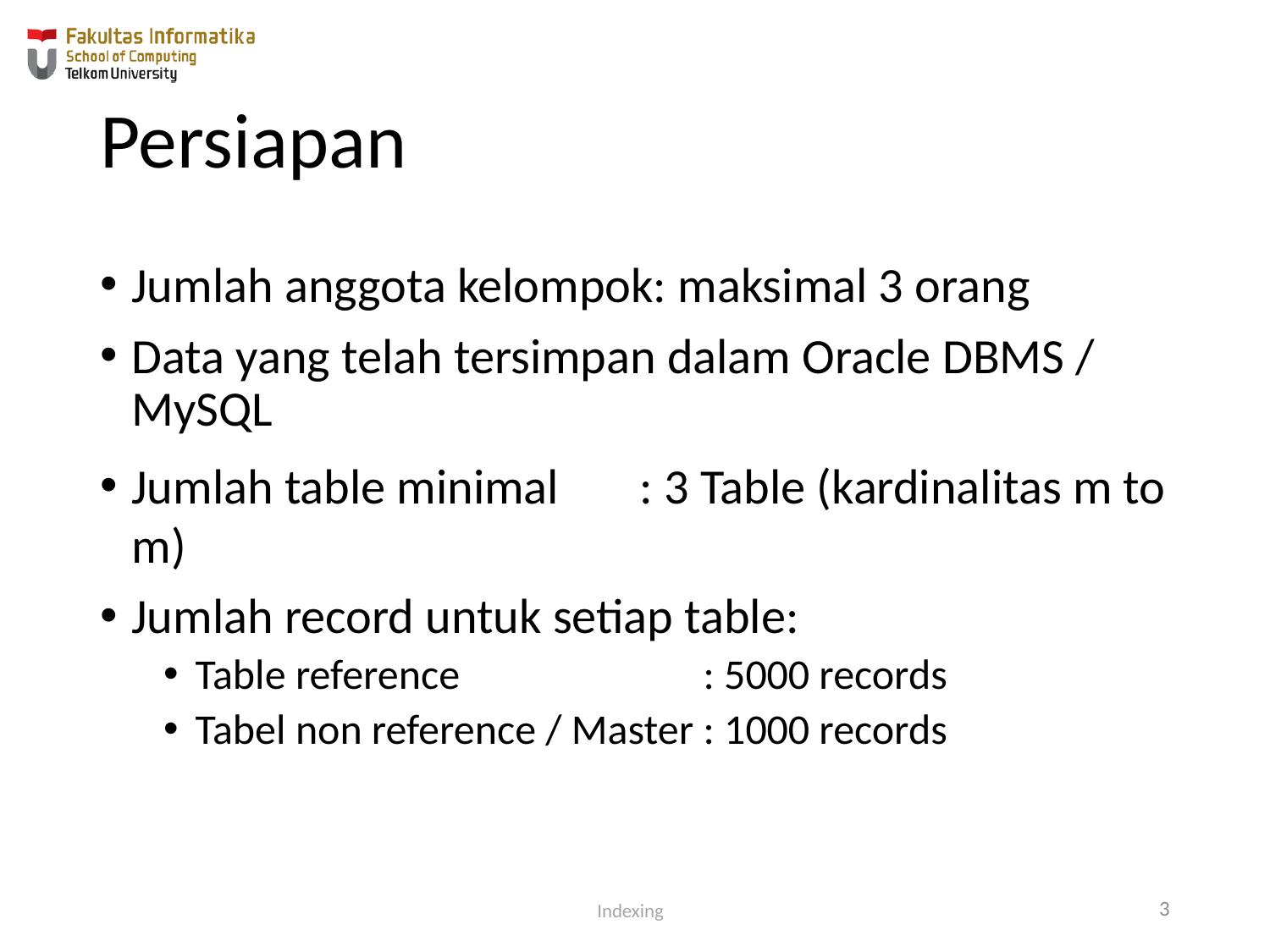

# Persiapan
Jumlah anggota kelompok: maksimal 3 orang
Data yang telah tersimpan dalam Oracle DBMS / MySQL
Jumlah table minimal 	: 3 Table (kardinalitas m to m)
Jumlah record untuk setiap table:
Table reference		: 5000 records
Tabel non reference / Master	: 1000 records

3